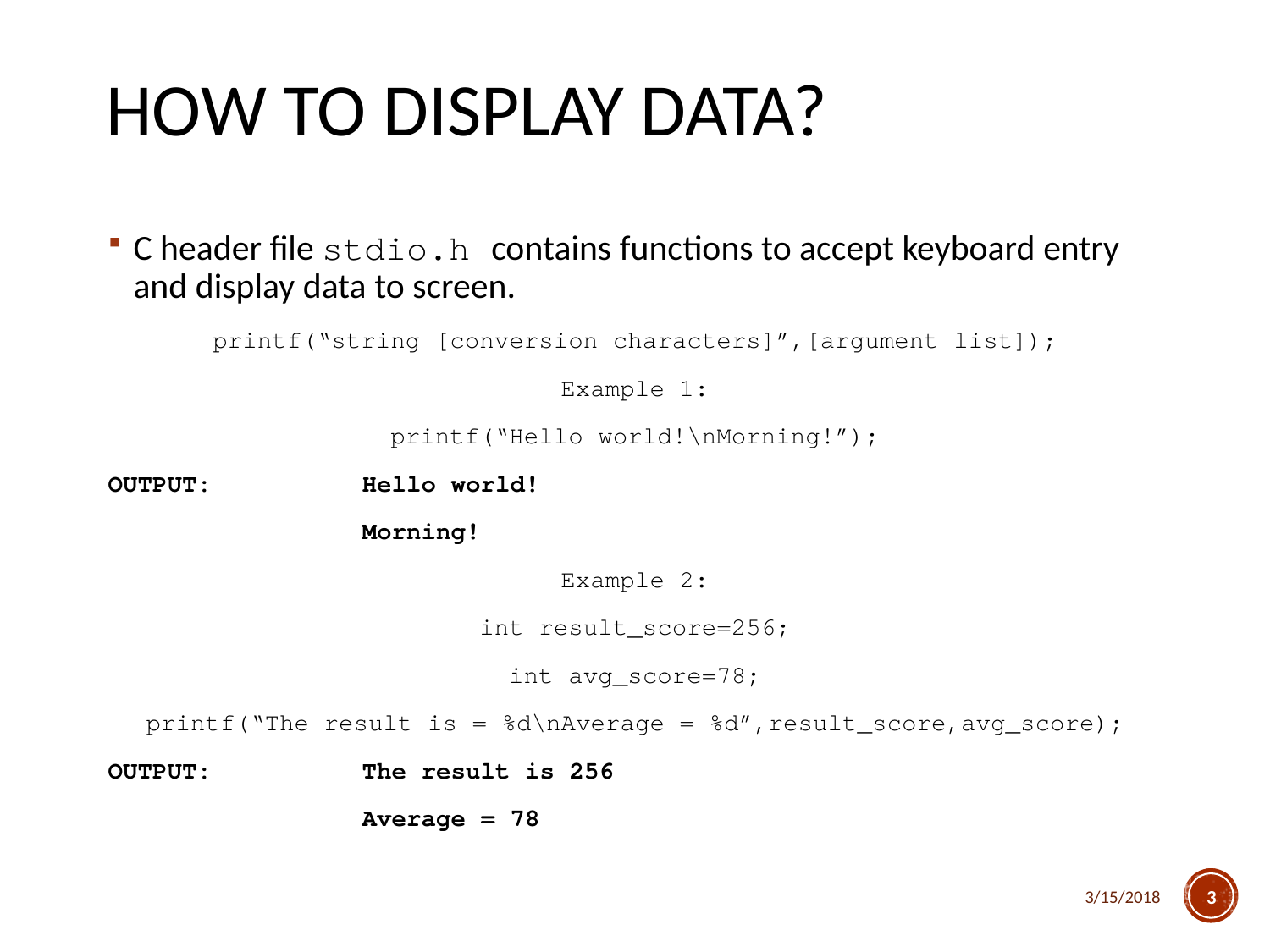

# How to display data?
C header file stdio.h contains functions to accept keyboard entry and display data to screen.
printf(“string [conversion characters]”,[argument list]);
Example 1:
printf(“Hello world!\nMorning!”);
OUTPUT: 		Hello world!
		Morning!
Example 2:
int result_score=256;
int avg_score=78;
printf(“The result is = %d\nAverage = %d”,result_score,avg_score);
OUTPUT:		The result is 256
		Average = 78
3/15/2018
3